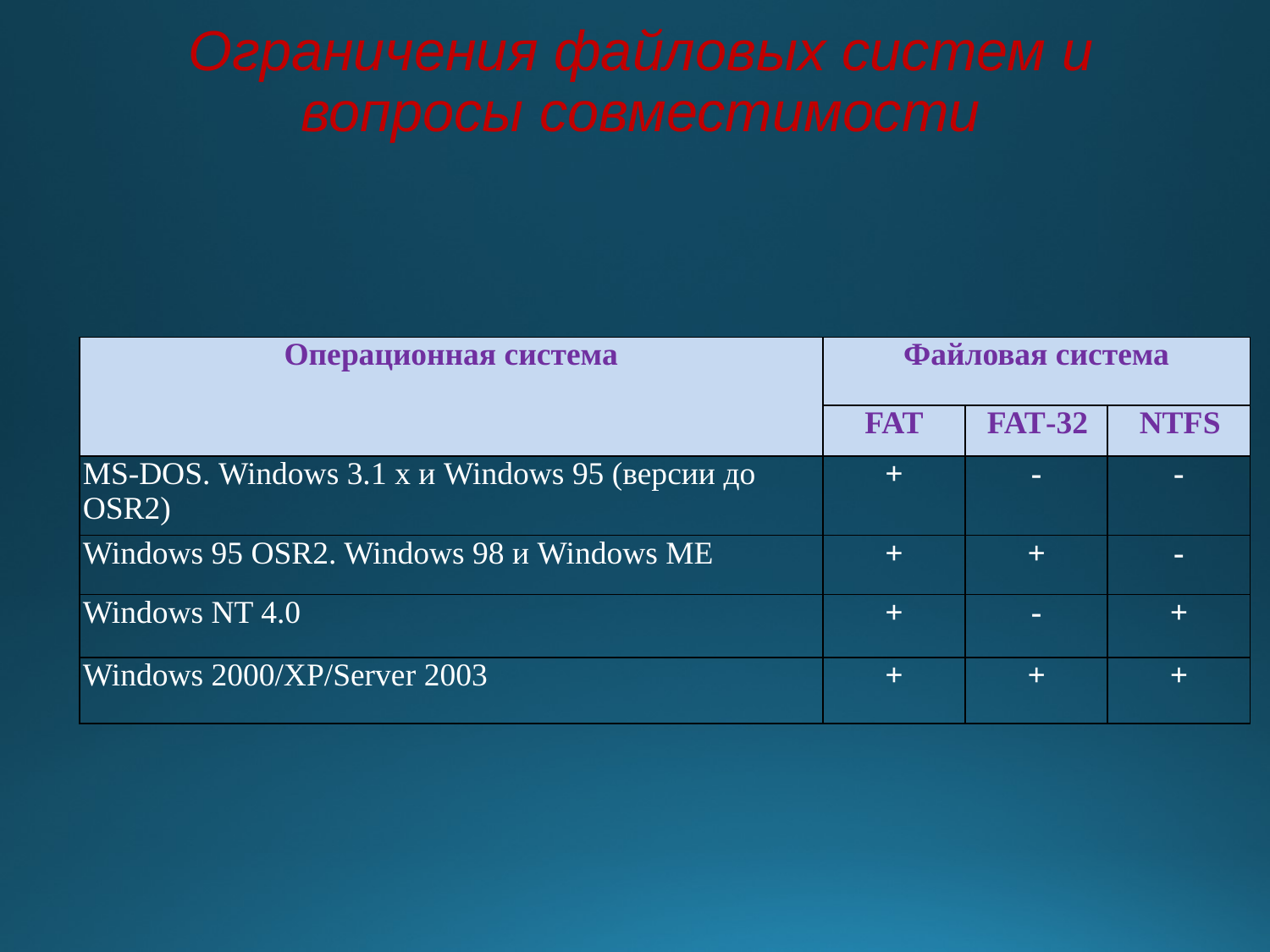

# Ограничения файловых систем и вопросы совместимости

| Операционная система | Файловая система |  |  |
| --- | --- | --- | --- |
|  | FAT | FAT-32 | NTFS |
| MS-DOS. Windows 3.1 х и Windows 95 (версии до OSR2) | + | - | - |
| Windows 95 OSR2. Windows 98 и Windows ME | + | + | - |
| Windows NT 4.0 | + | - | + |
| Windows 2000/XP/Server 2003 | + | + | + |